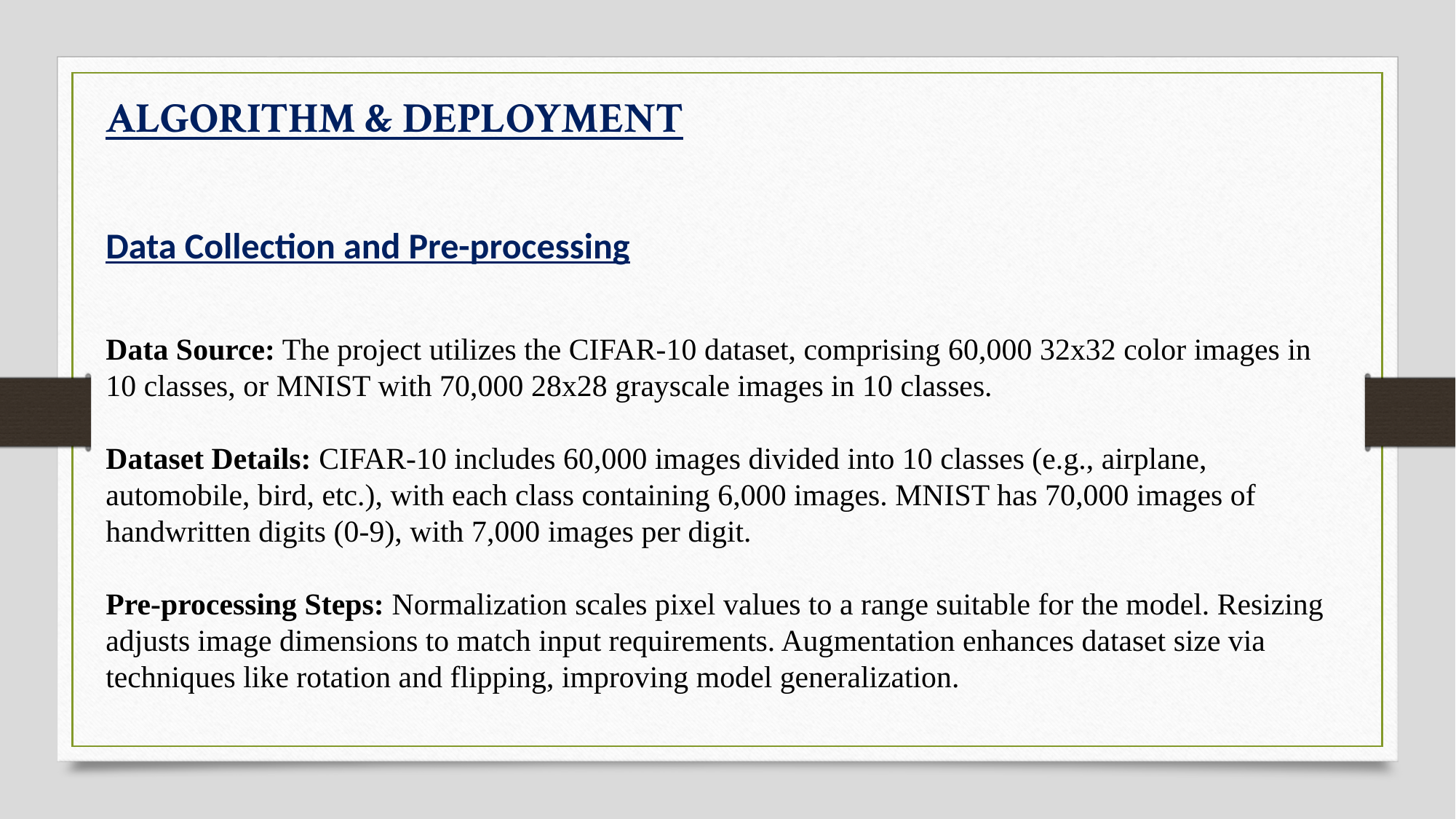

ALGORITHM & DEPLOYMENT

Data Collection and Pre-processing

Data Source: The project utilizes the CIFAR-10 dataset, comprising 60,000 32x32 color images in 10 classes, or MNIST with 70,000 28x28 grayscale images in 10 classes.

Dataset Details: CIFAR-10 includes 60,000 images divided into 10 classes (e.g., airplane, automobile, bird, etc.), with each class containing 6,000 images. MNIST has 70,000 images of handwritten digits (0-9), with 7,000 images per digit.

Pre-processing Steps: Normalization scales pixel values to a range suitable for the model. Resizing adjusts image dimensions to match input requirements. Augmentation enhances dataset size via techniques like rotation and flipping, improving model generalization.